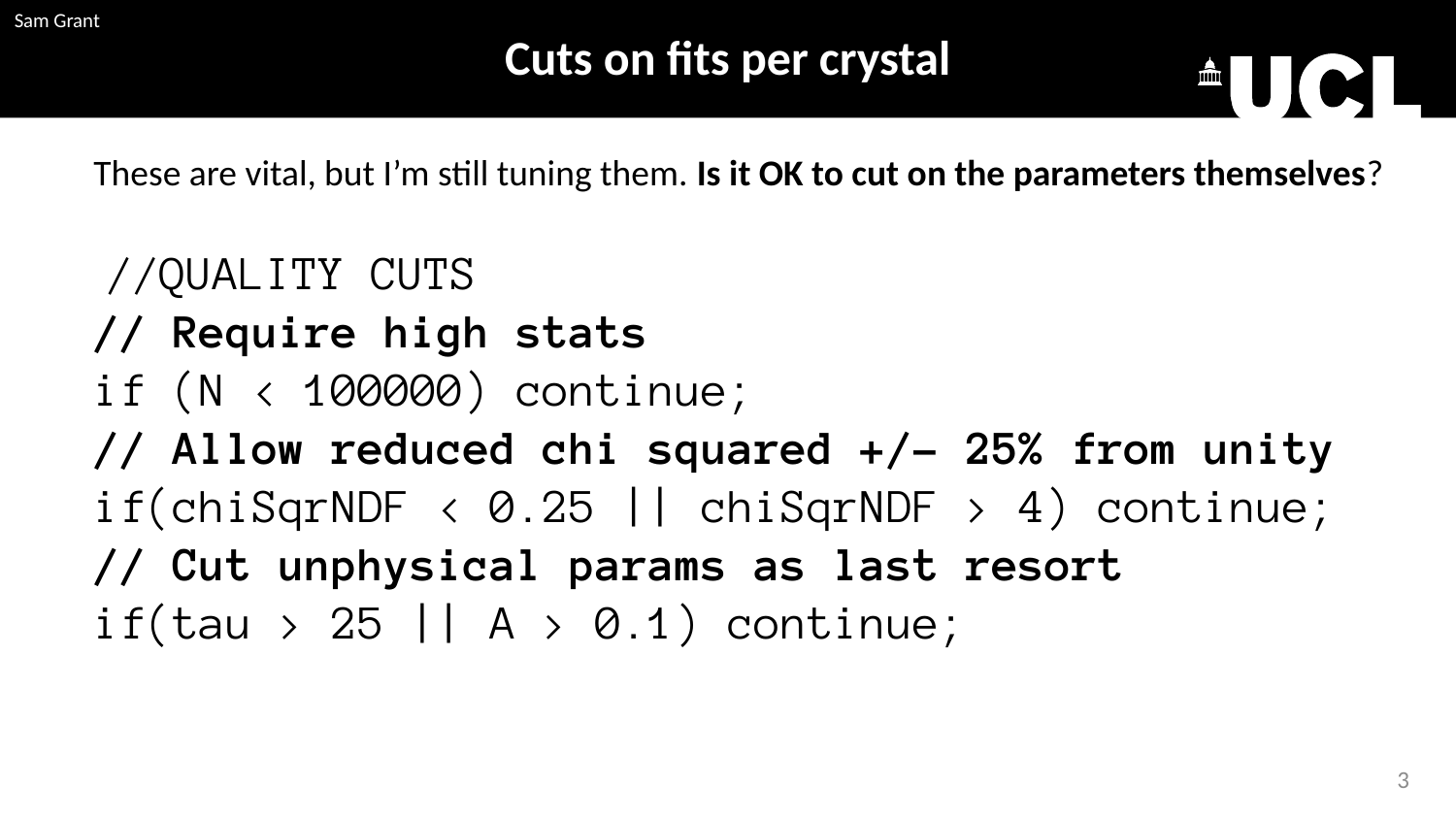

Cuts on fits per crystal

These are vital, but I’m still tuning them. Is it OK to cut on the parameters themselves?
   	   //QUALITY CUTS
        // Require high stats
        if (N < 100000) continue;
        // Allow reduced chi squared +/- 25% from unity
        if(chiSqrNDF < 0.25 || chiSqrNDF > 4) continue;
        // Cut unphysical params as last resort
        if(tau > 25 || A > 0.1) continue;

3